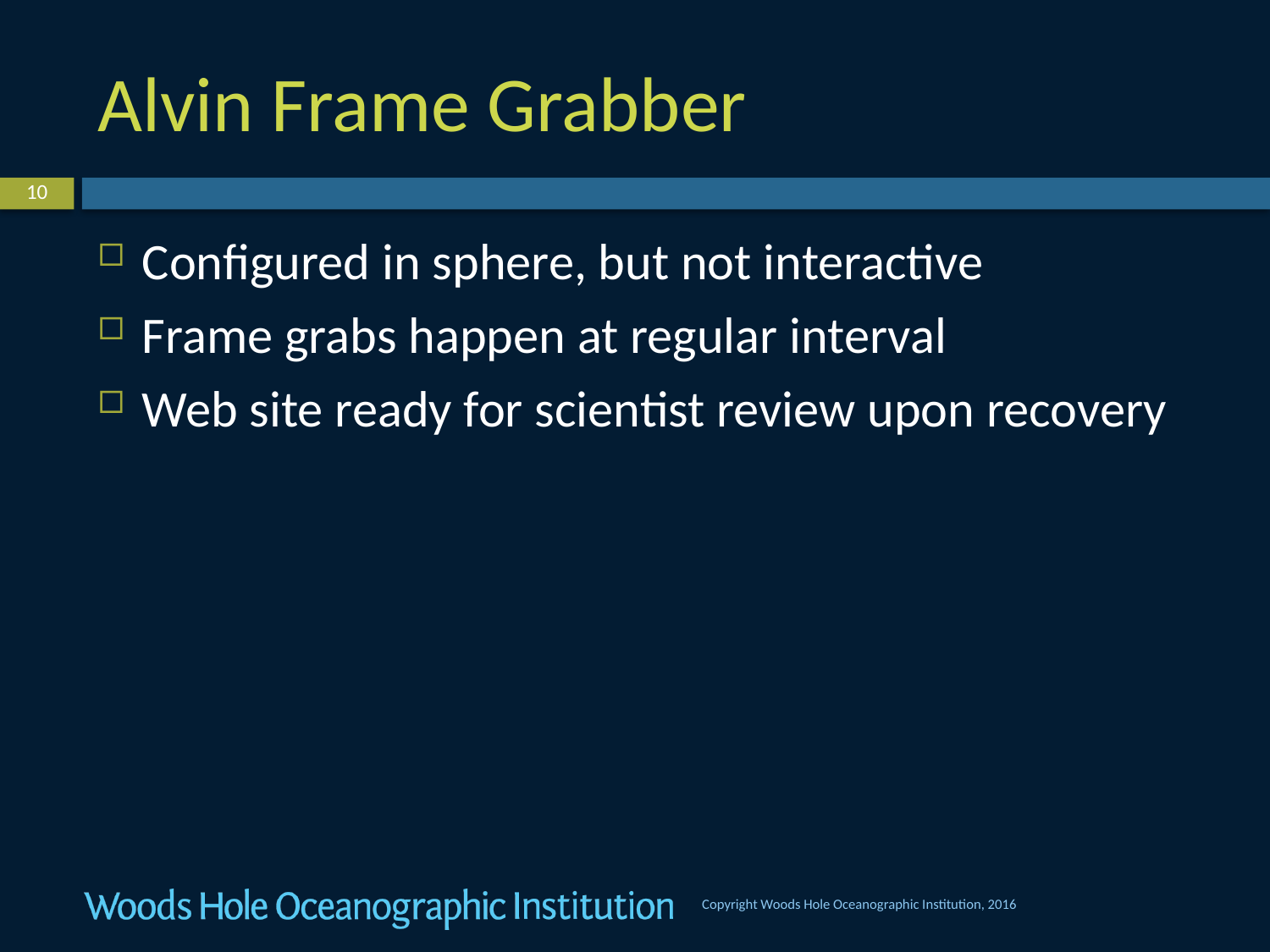

# Alvin Frame Grabber
Configured in sphere, but not interactive
Frame grabs happen at regular interval
Web site ready for scientist review upon recovery